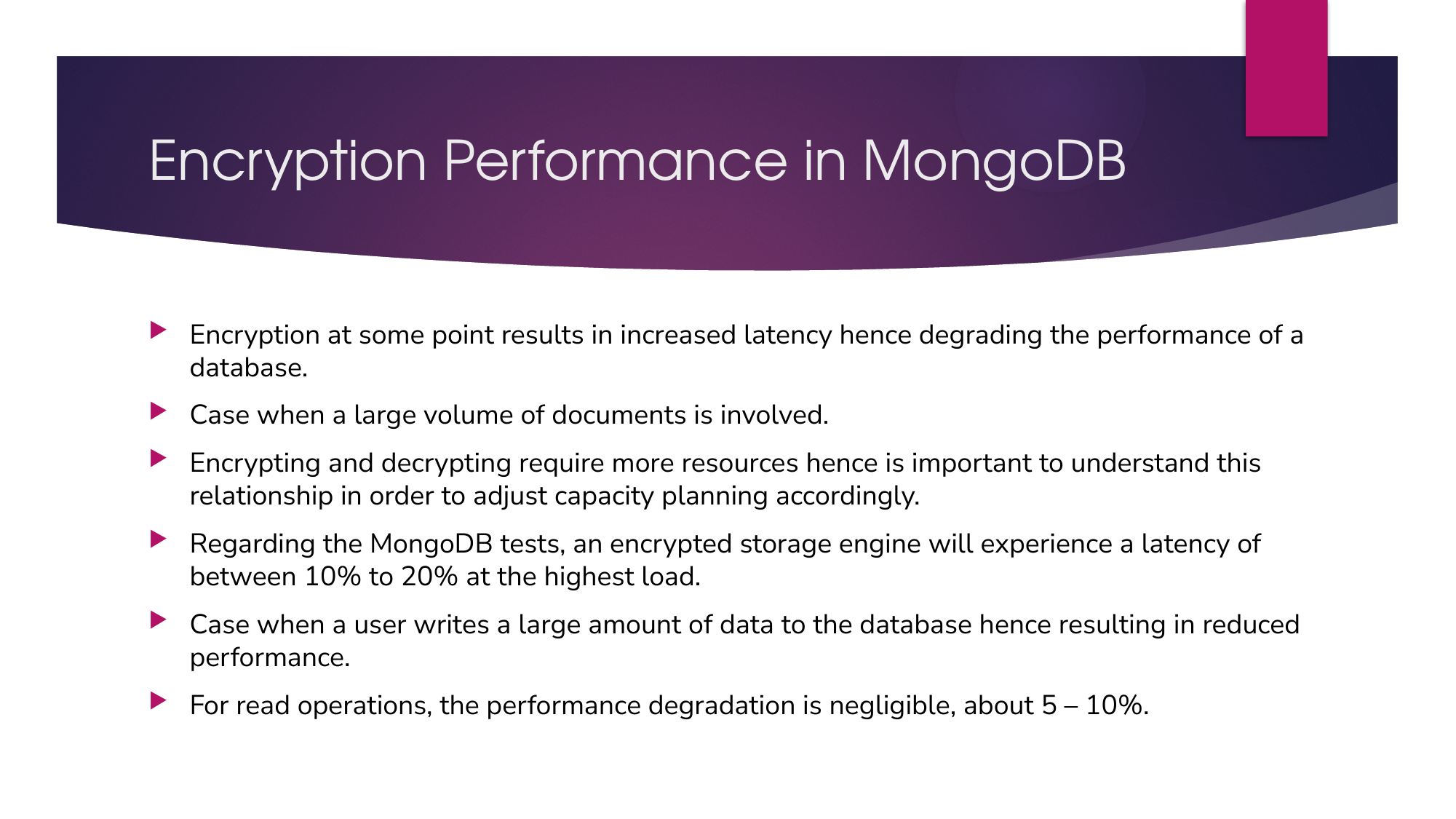

# Encryption Performance in MongoDB
Encryption at some point results in increased latency hence degrading the performance of a database.
Case when a large volume of documents is involved.
Encrypting and decrypting require more resources hence is important to understand this relationship in order to adjust capacity planning accordingly.
Regarding the MongoDB tests, an encrypted storage engine will experience a latency of between 10% to 20% at the highest load.
Case when a user writes a large amount of data to the database hence resulting in reduced performance.
For read operations, the performance degradation is negligible, about 5 – 10%.